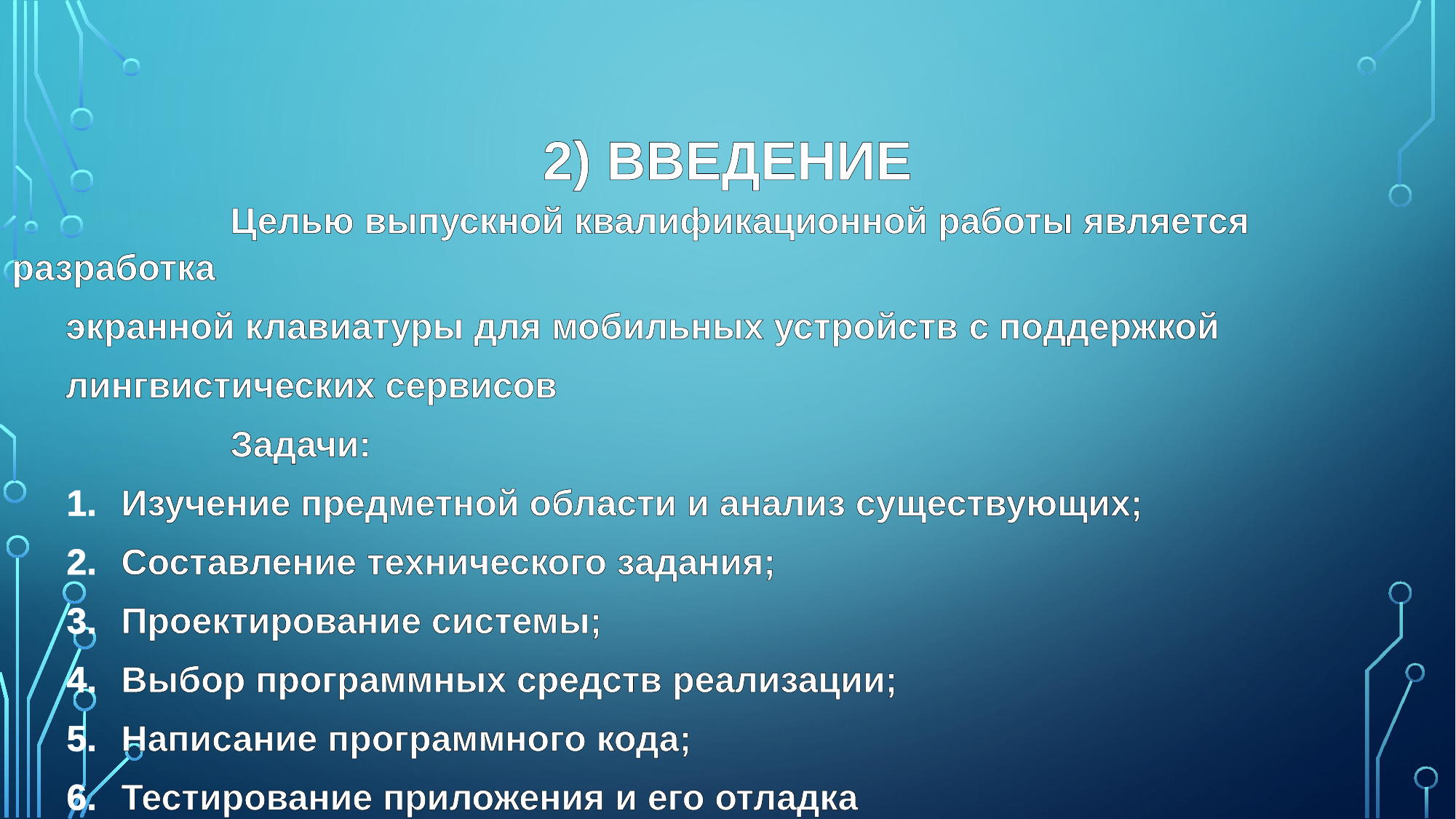

# 2) ВВЕДЕНИЕ
		Целью выпускной квалификационной работы является разработка
экранной клавиатуры для мобильных устройств с поддержкой
лингвистических сервисов
		Задачи:
Изучение предметной области и анализ существующих;
Составление технического задания;
Проектирование системы;
Выбор программных средств реализации;
Написание программного кода;
Тестирование приложения и его отладка